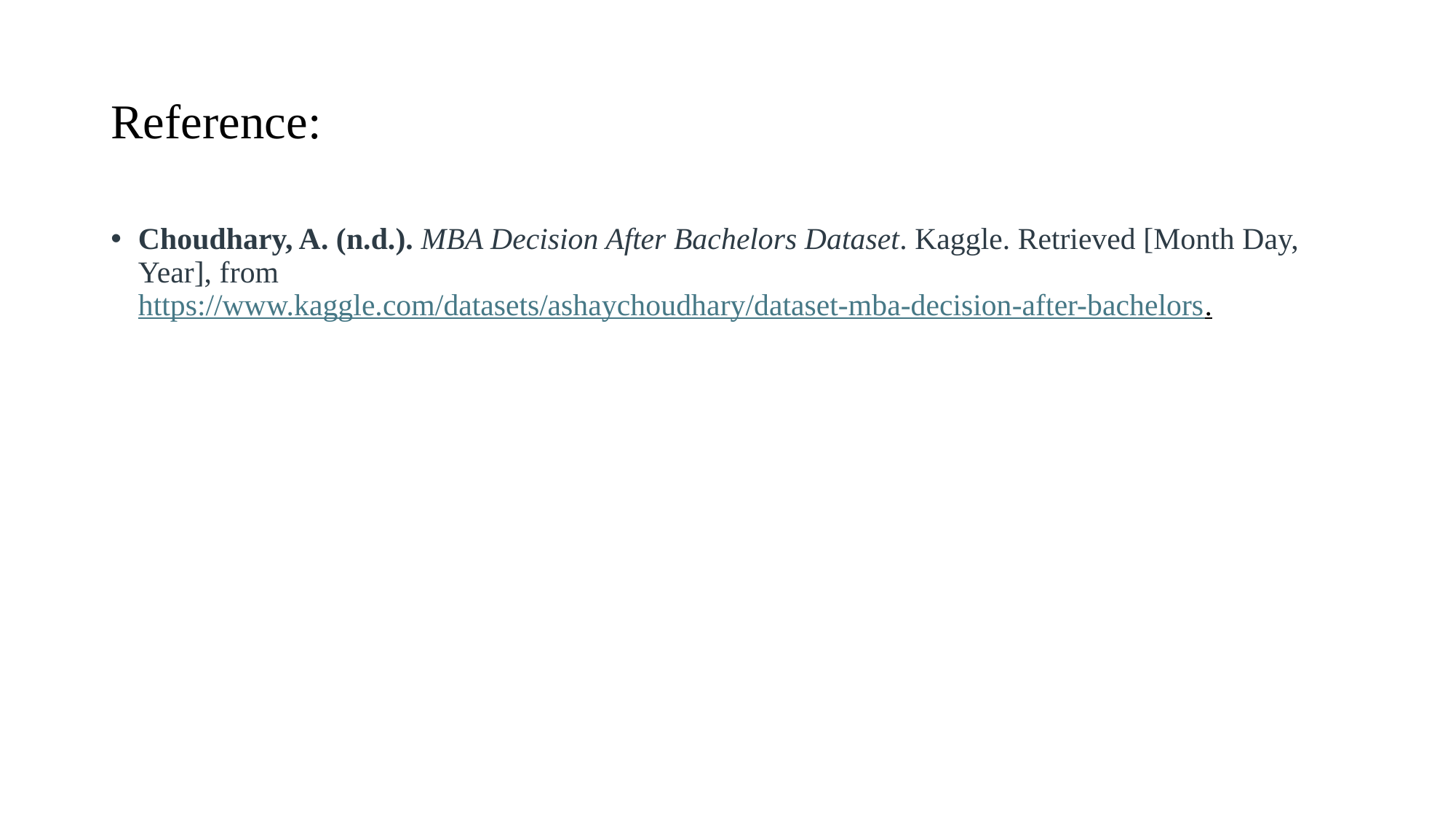

# Reference:
Choudhary, A. (n.d.). MBA Decision After Bachelors Dataset. Kaggle. Retrieved [Month Day, Year], from https://www.kaggle.com/datasets/ashaychoudhary/dataset-mba-decision-after-bachelors.